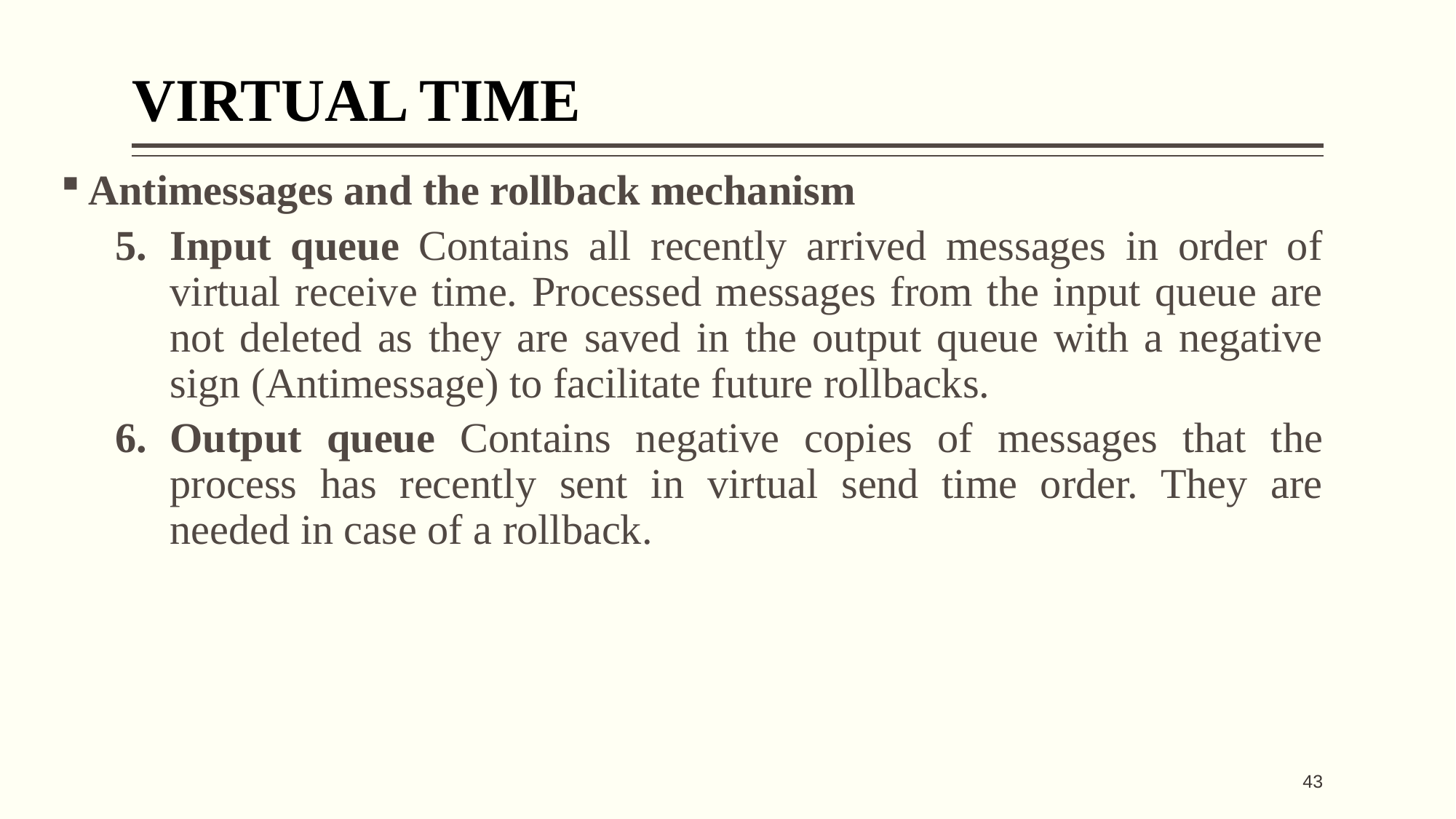

# VIRTUAL TIME
Antimessages and the rollback mechanism
Input queue Contains all recently arrived messages in order of virtual receive time. Processed messages from the input queue are not deleted as they are saved in the output queue with a negative sign (Antimessage) to facilitate future rollbacks.
Output queue Contains negative copies of messages that the process has recently sent in virtual send time order. They are needed in case of a rollback.
43